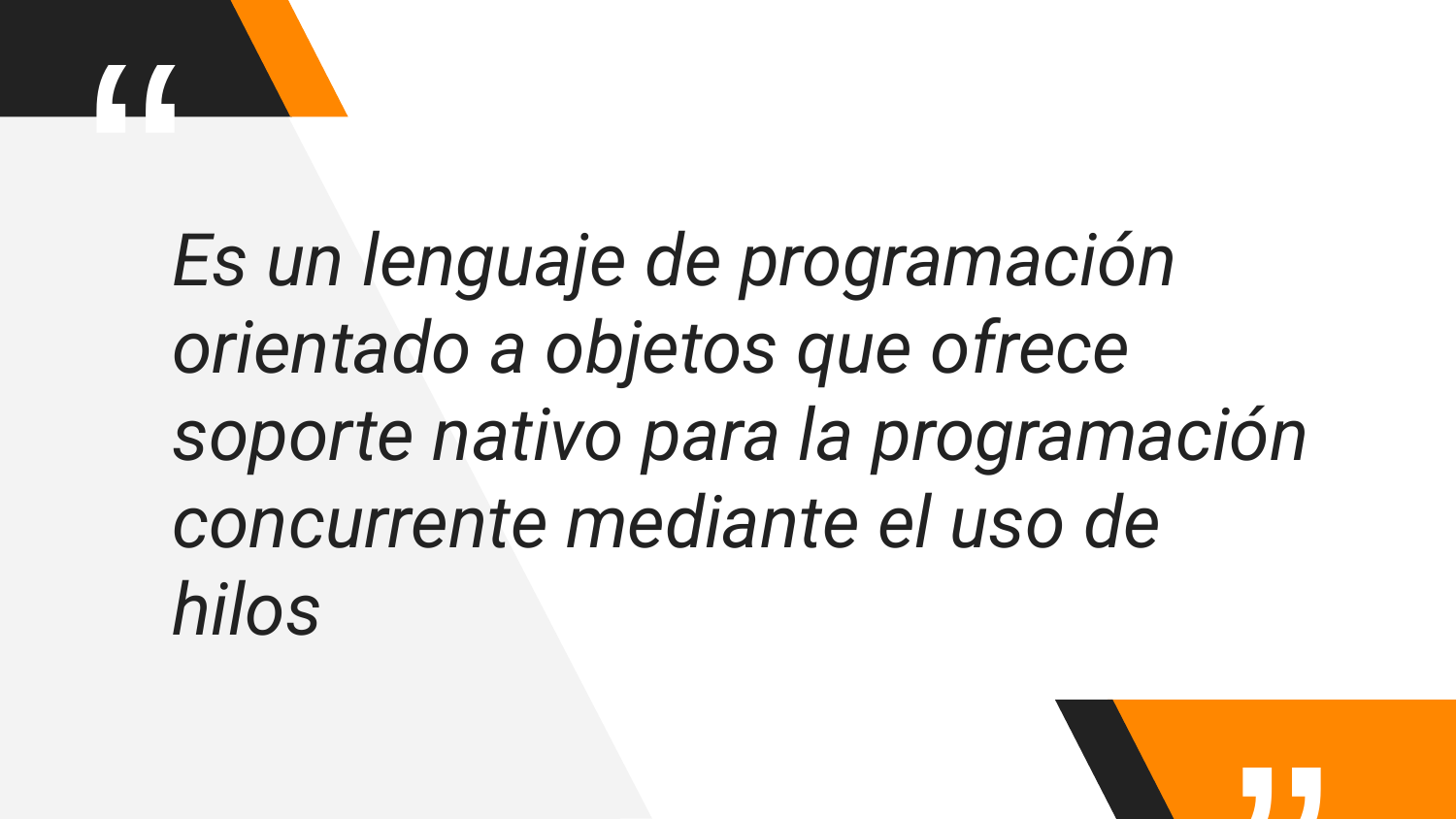

Es un lenguaje de programación orientado a objetos que ofrece soporte nativo para la programación concurrente mediante el uso de hilos